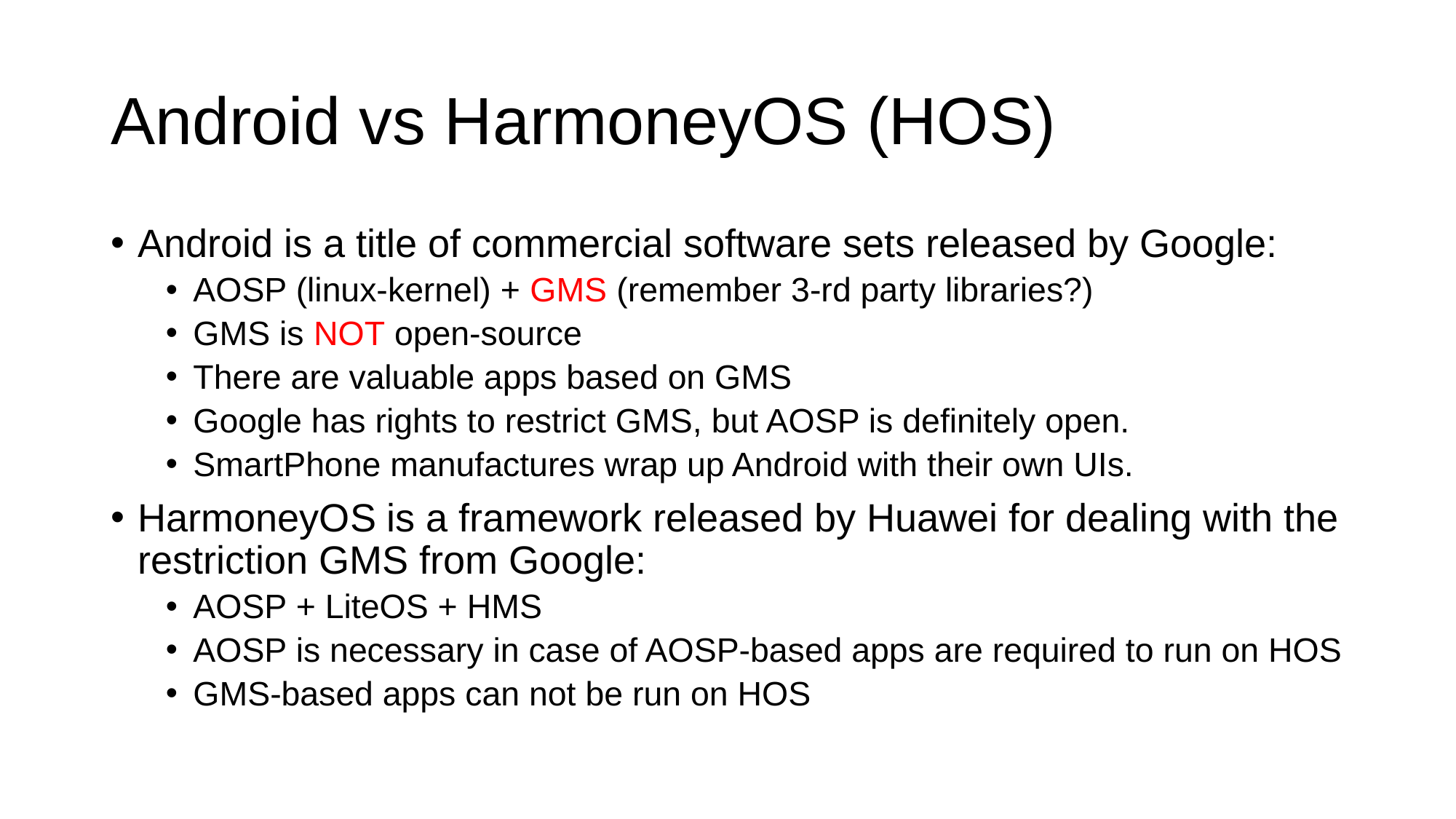

# Android vs HarmoneyOS (HOS)
Android is a title of commercial software sets released by Google:
AOSP (linux-kernel) + GMS (remember 3-rd party libraries?)
GMS is NOT open-source
There are valuable apps based on GMS
Google has rights to restrict GMS, but AOSP is definitely open.
SmartPhone manufactures wrap up Android with their own UIs.
HarmoneyOS is a framework released by Huawei for dealing with the restriction GMS from Google:
AOSP + LiteOS + HMS
AOSP is necessary in case of AOSP-based apps are required to run on HOS
GMS-based apps can not be run on HOS